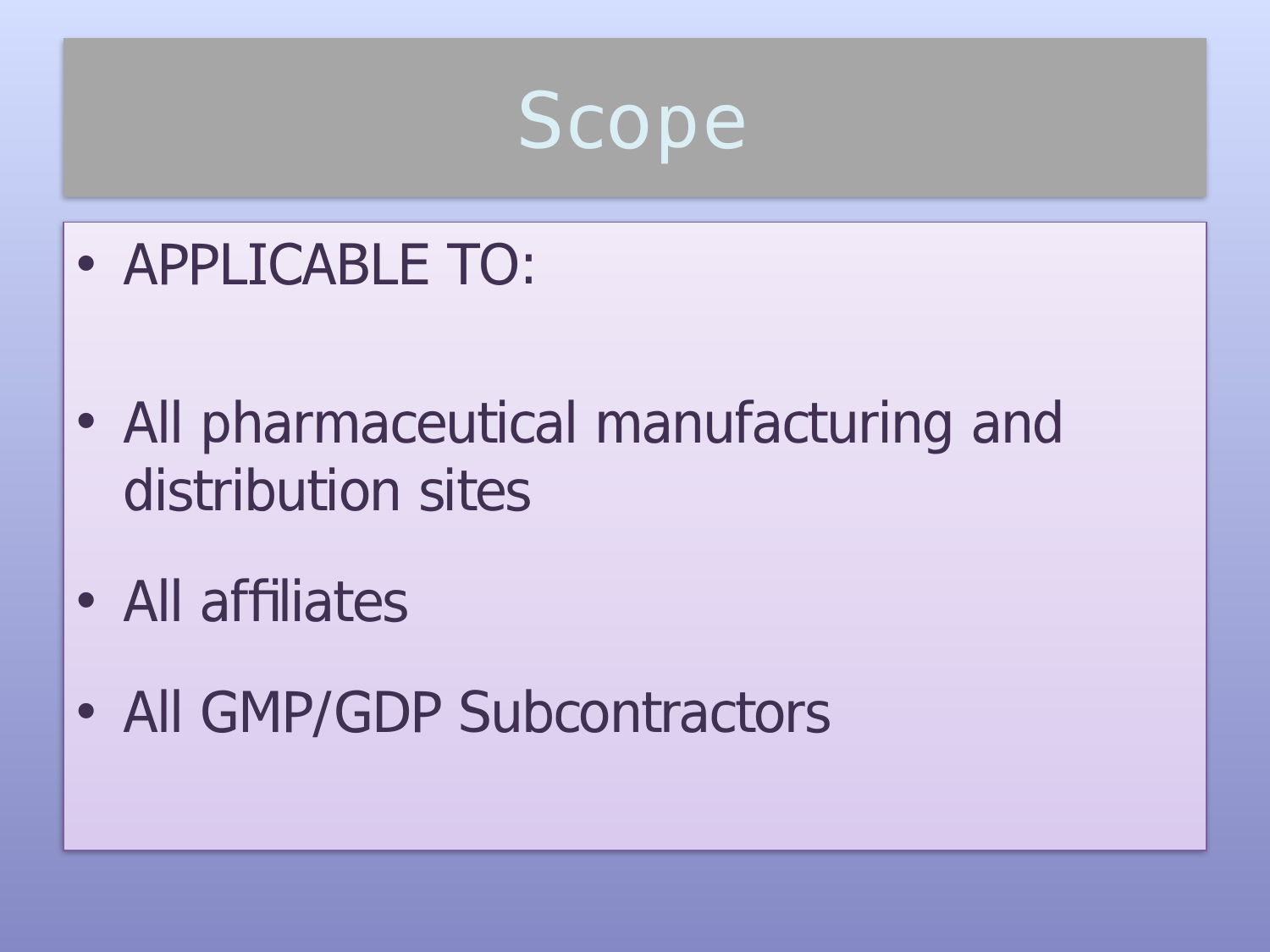

# Scope
APPLICABLE TO:

All pharmaceutical manufacturing and distribution sites
All affiliates
All GMP/GDP Subcontractors